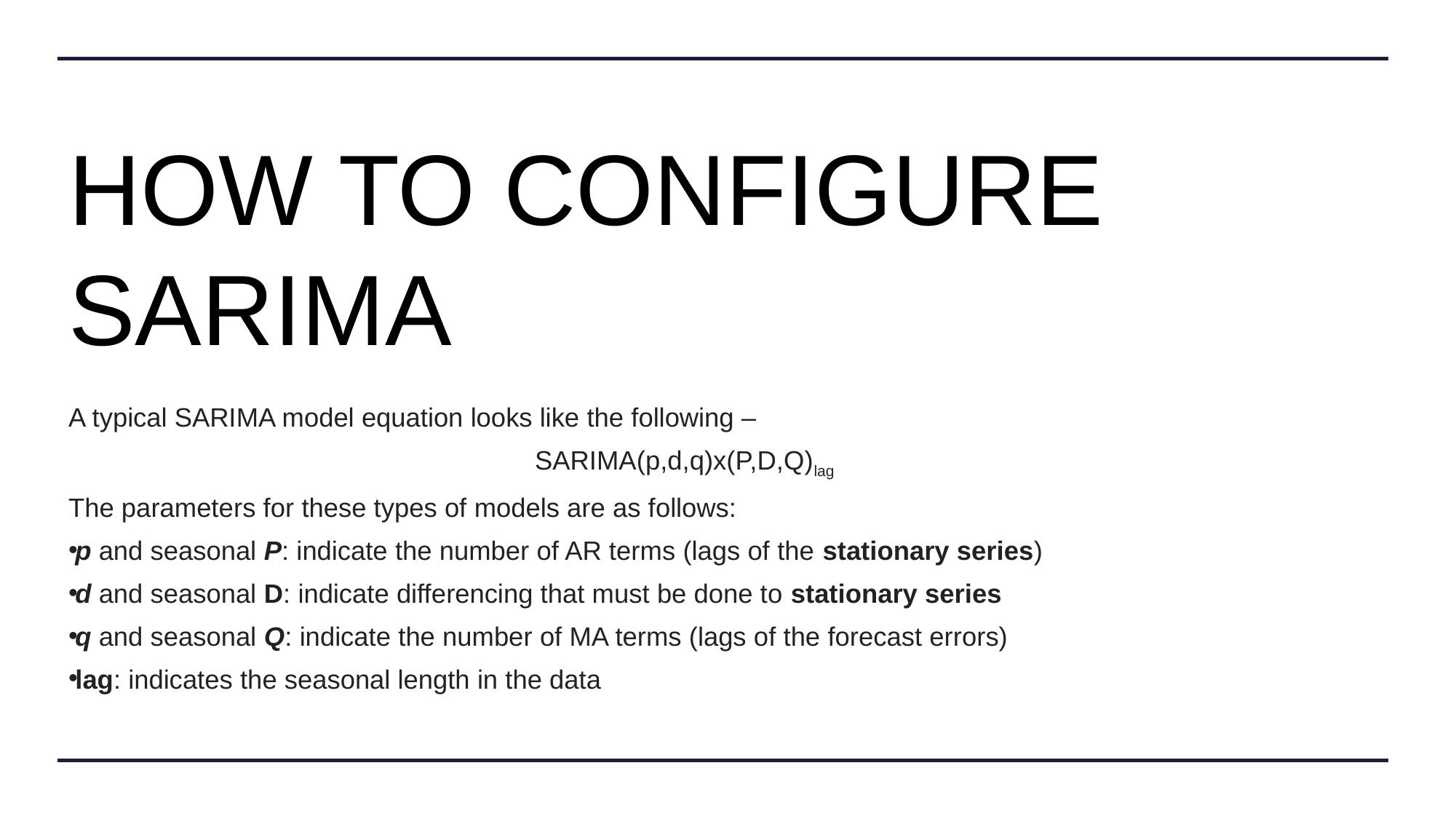

# HOW TO CONFIGURE SARIMA
A typical SARIMA model equation looks like the following –
SARIMA(p,d,q)x(P,D,Q)lag
The parameters for these types of models are as follows:
p and seasonal P: indicate the number of AR terms (lags of the stationary series)
d and seasonal D: indicate differencing that must be done to stationary series
q and seasonal Q: indicate the number of MA terms (lags of the forecast errors)
lag: indicates the seasonal length in the data